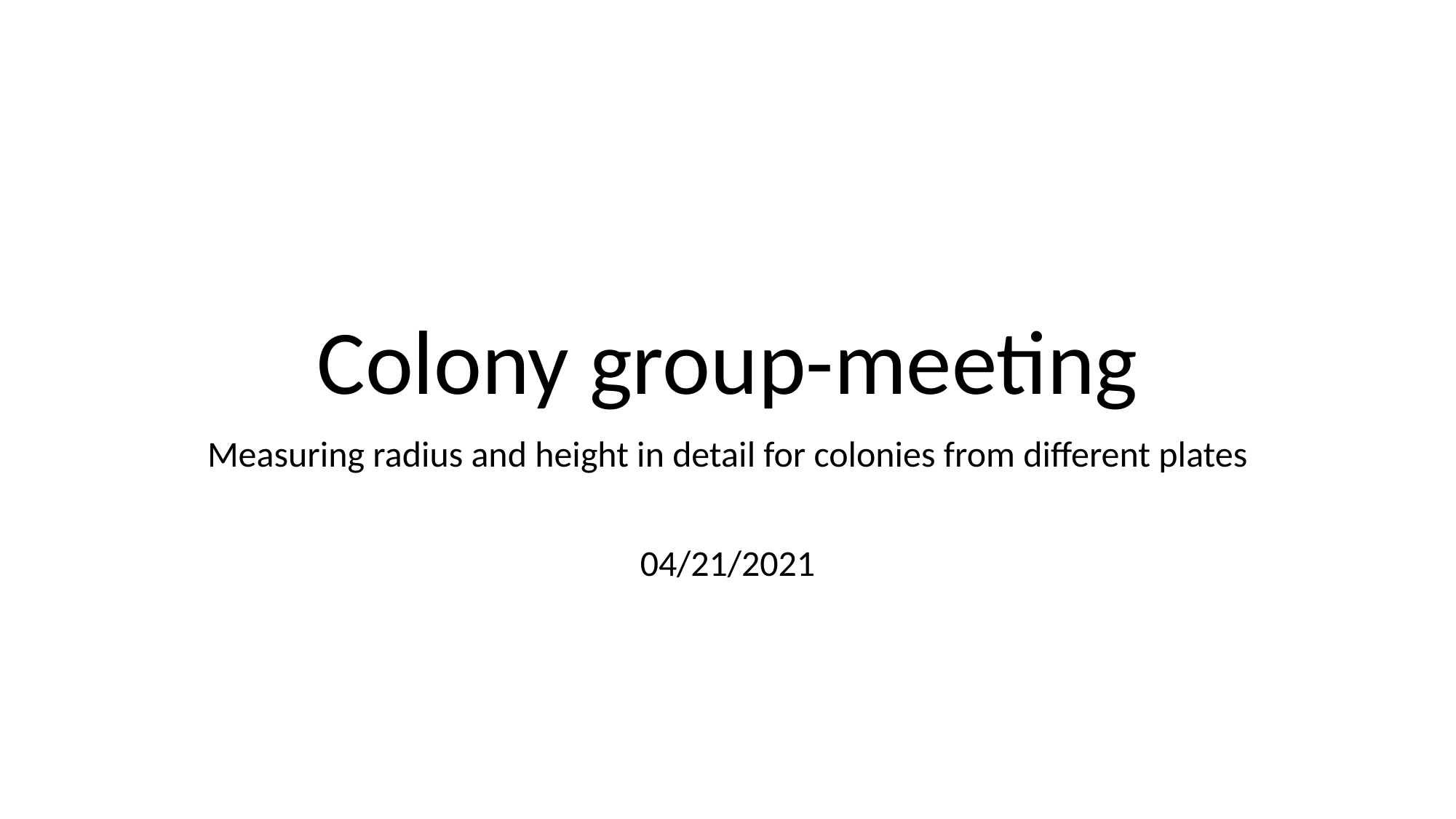

# Colony group-meeting
Measuring radius and height in detail for colonies from different plates

04/21/2021